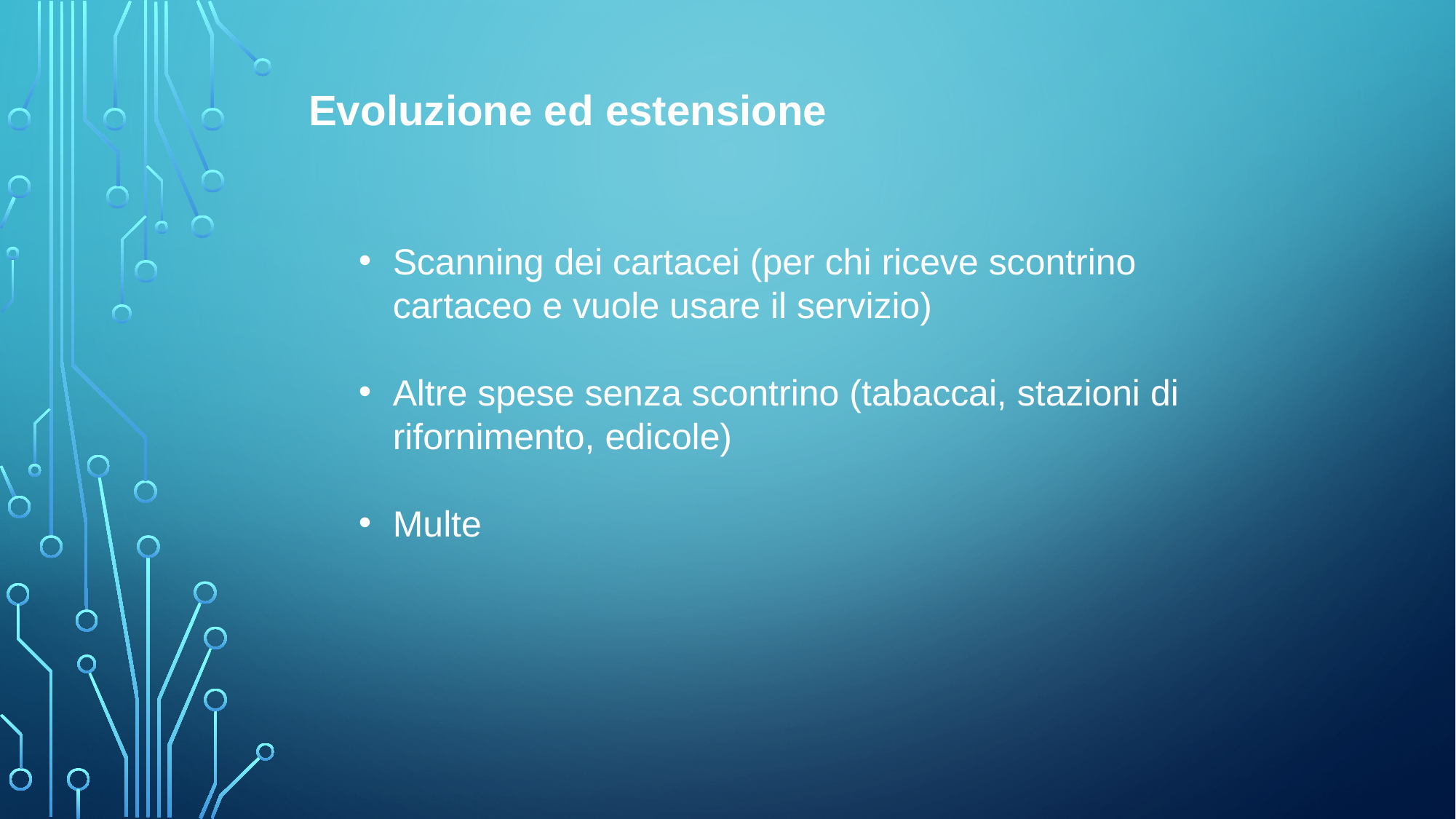

Evoluzione ed estensione
Scanning dei cartacei (per chi riceve scontrino cartaceo e vuole usare il servizio)

Altre spese senza scontrino (tabaccai, stazioni di rifornimento, edicole)

Multe